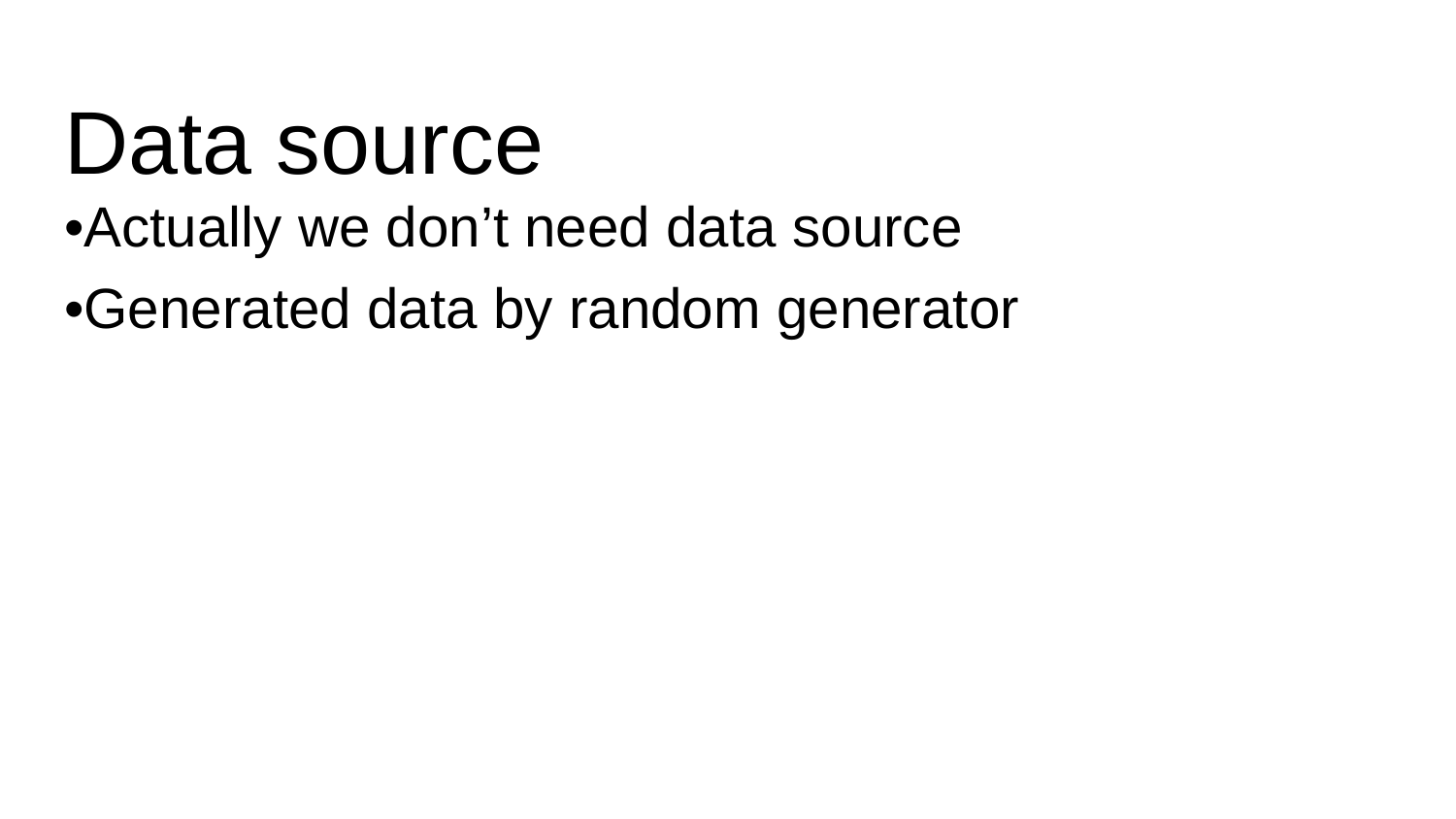

# Data source
•Actually we don’t need data source
•Generated data by random generator